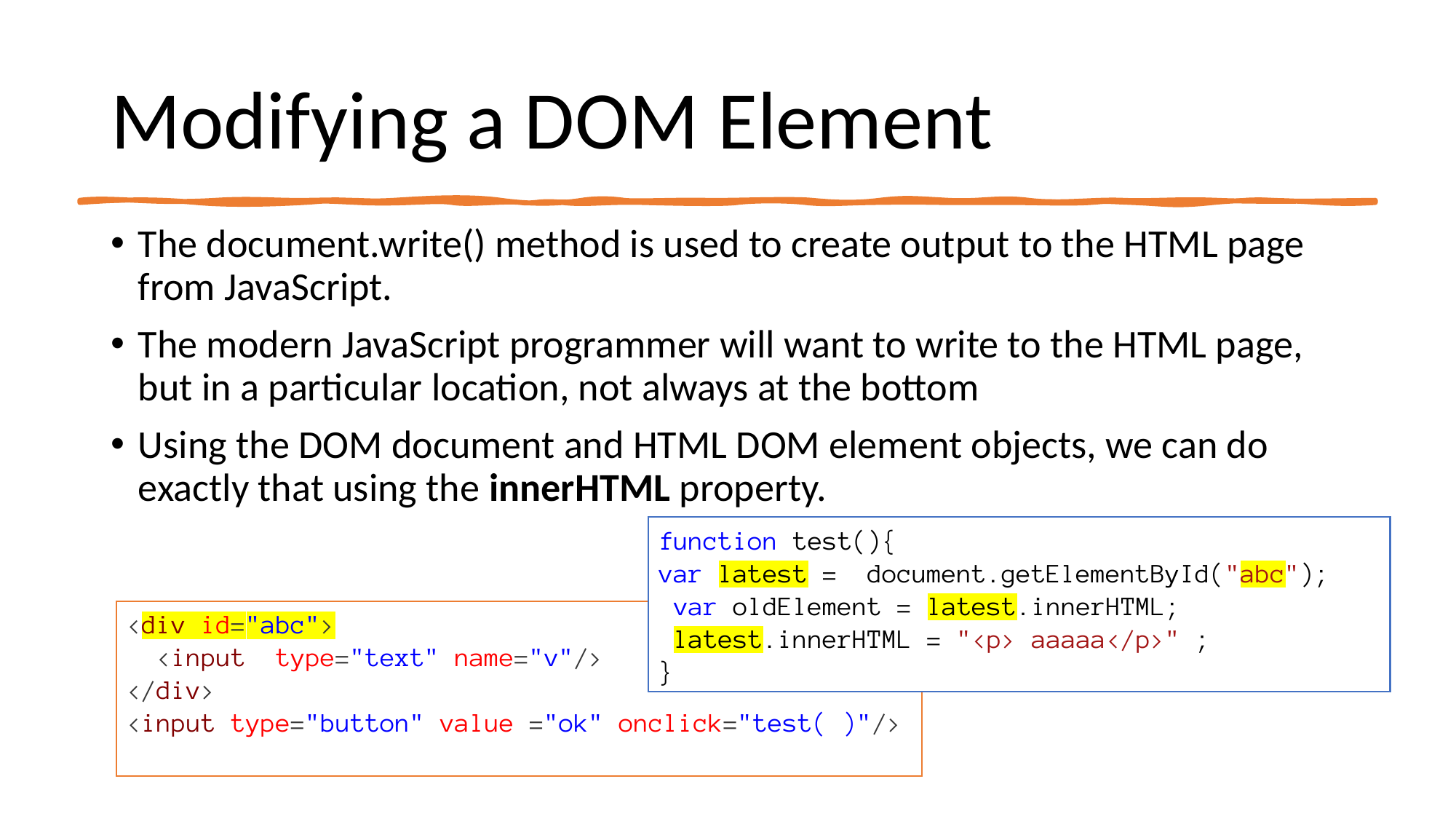

# Modifying a DOM Element

The document.write() method is used to create output to the HTML page from JavaScript.
The modern JavaScript programmer will want to write to the HTML page, but in a particular location, not always at the bottom
Using the DOM document and HTML DOM element objects, we can do exactly that using the innerHTML property.
function test(){
var latest =  document.getElementById("abc");
 var oldElement = latest.innerHTML;
 latest.innerHTML = "<p> aaaaa</p>" ;
}
<div id="abc">
  <input  type="text" name="v"/>
</div>
<input type="button" value ="ok" onclick="test( )"/>